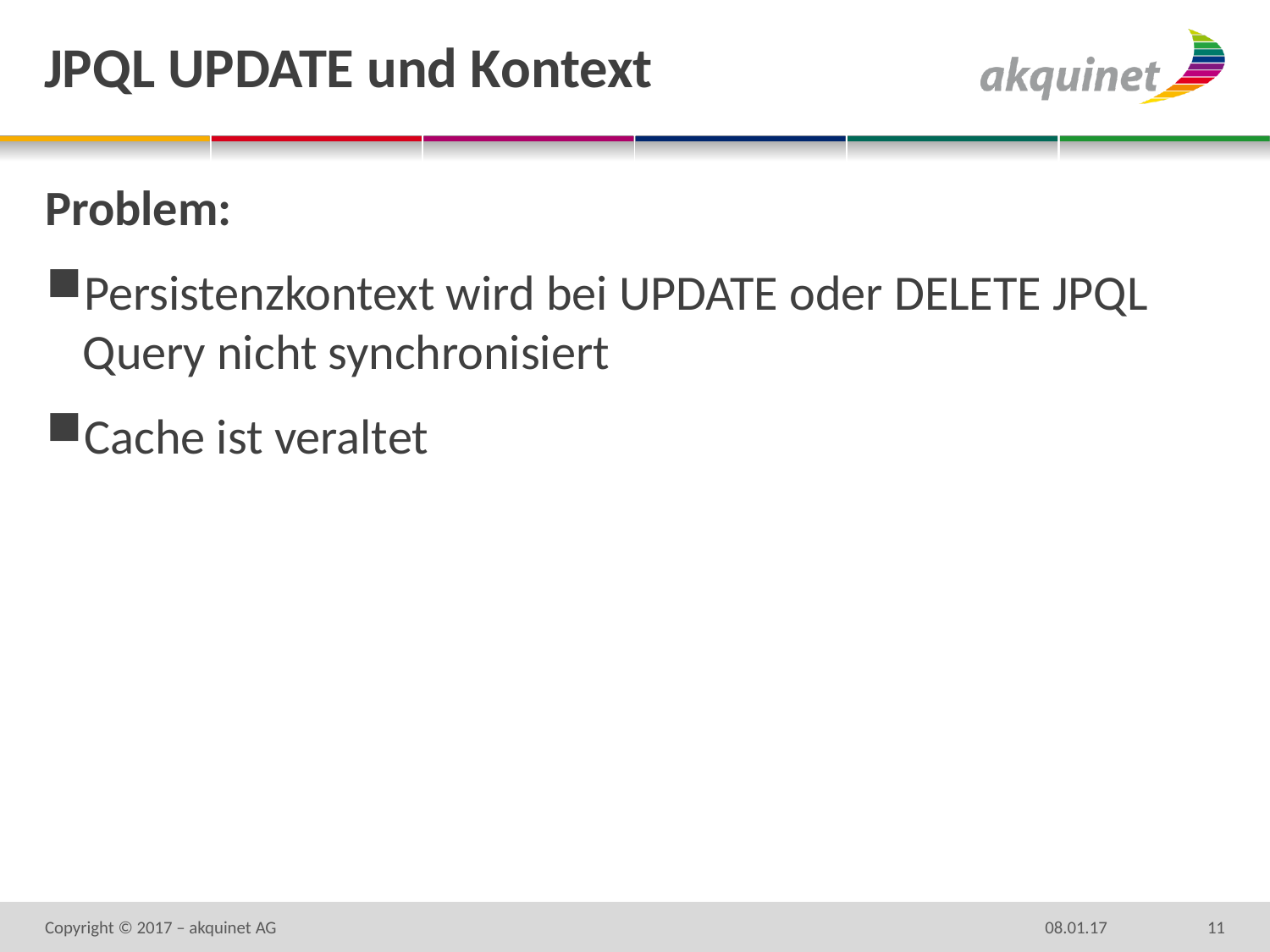

# JPQL UPDATE und Kontext
Problem:
Persistenzkontext wird bei UPDATE oder DELETE JPQL Query nicht synchronisiert
Cache ist veraltet
Copyright © 2017 – akquinet AG
08.01.17
11